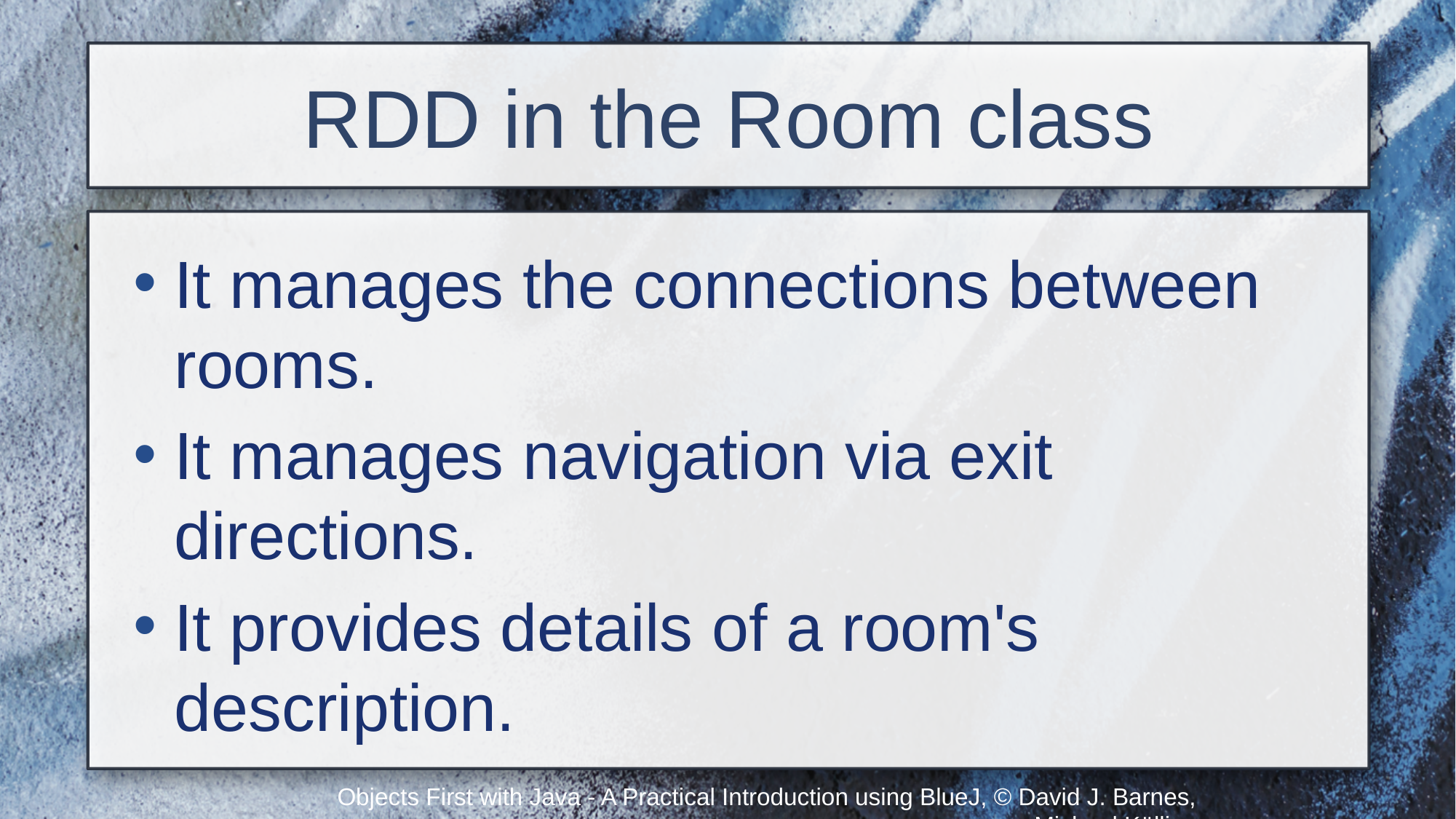

# RDD in the Room class
It manages the connections between rooms.
It manages navigation via exit directions.
It provides details of a room's description.